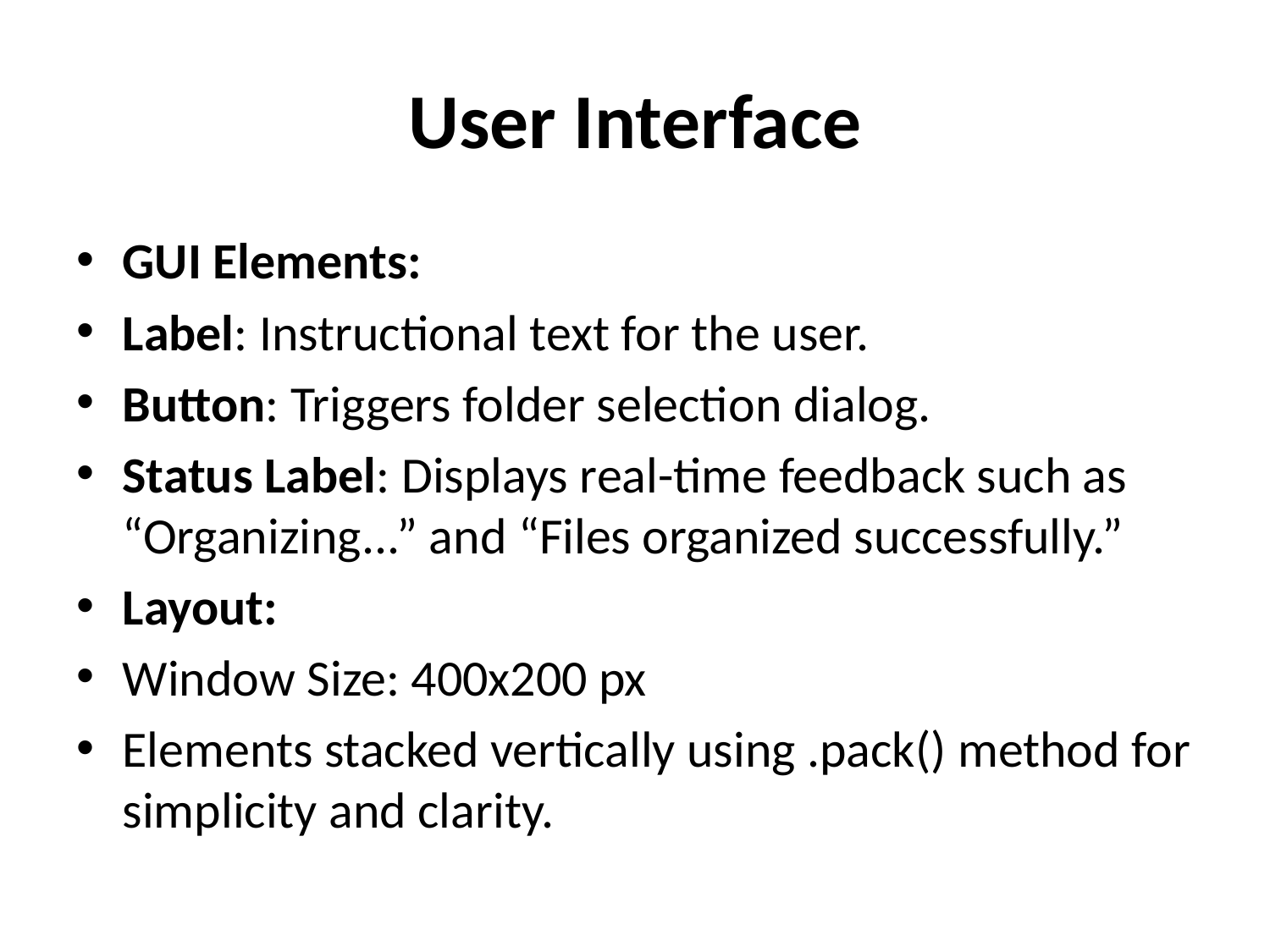

# User Interface
GUI Elements:
Label: Instructional text for the user.
Button: Triggers folder selection dialog.
Status Label: Displays real-time feedback such as “Organizing...” and “Files organized successfully.”
Layout:
Window Size: 400x200 px
Elements stacked vertically using .pack() method for simplicity and clarity.